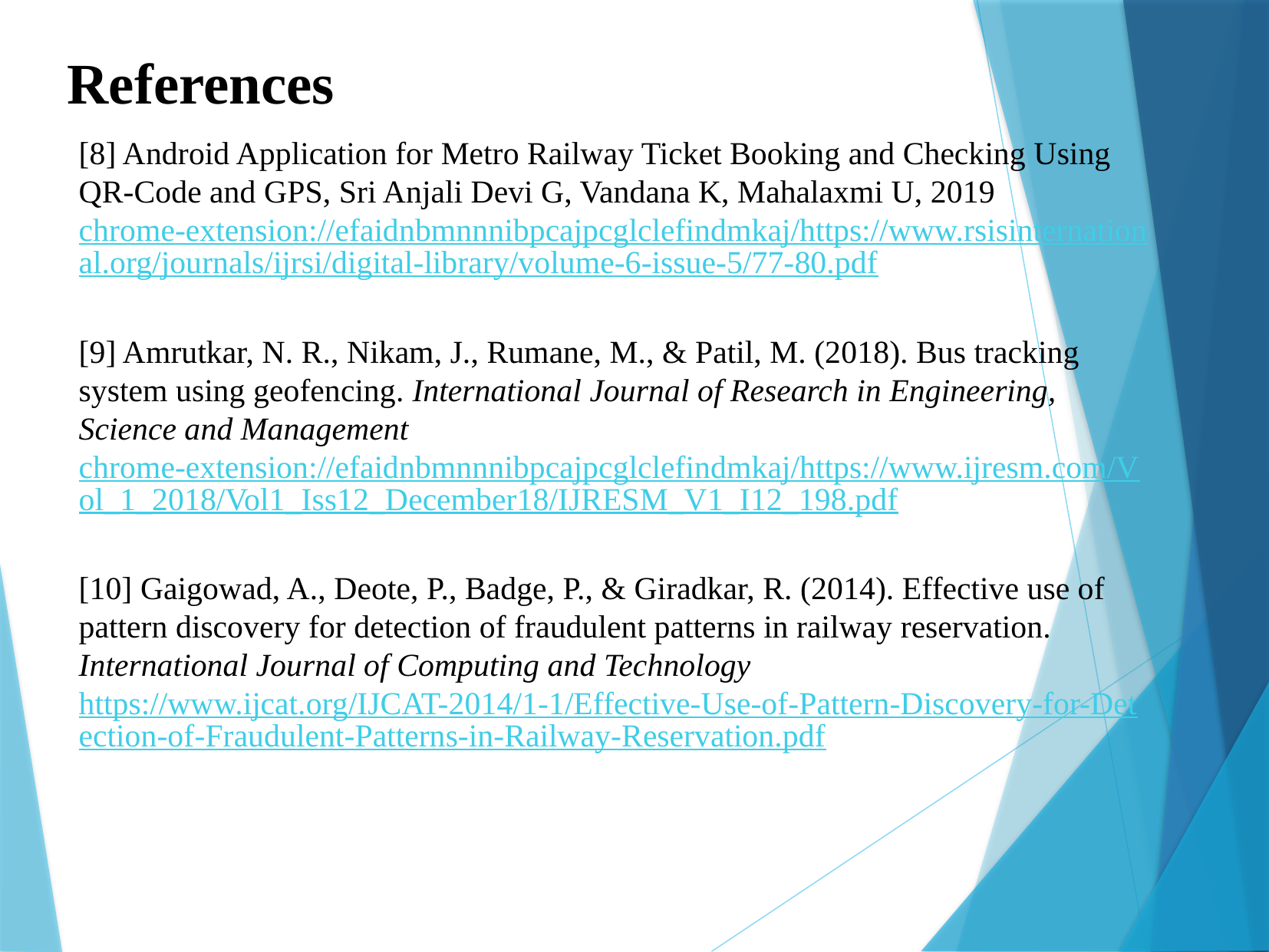

References
[8] Android Application for Metro Railway Ticket Booking and Checking Using QR-Code and GPS, Sri Anjali Devi G, Vandana K, Mahalaxmi U, 2019 chrome-extension://efaidnbmnnnibpcajpcglclefindmkaj/https://www.rsisinternational.org/journals/ijrsi/digital-library/volume-6-issue-5/77-80.pdf

[9] Amrutkar, N. R., Nikam, J., Rumane, M., & Patil, M. (2018). Bus tracking system using geofencing. International Journal of Research in Engineering, Science and Management chrome-extension://efaidnbmnnnibpcajpcglclefindmkaj/https://www.ijresm.com/Vol_1_2018/Vol1_Iss12_December18/IJRESM_V1_I12_198.pdf

[10] Gaigowad, A., Deote, P., Badge, P., & Giradkar, R. (2014). Effective use of pattern discovery for detection of fraudulent patterns in railway reservation. International Journal of Computing and Technology  https://www.ijcat.org/IJCAT-2014/1-1/Effective-Use-of-Pattern-Discovery-for-Detection-of-Fraudulent-Patterns-in-Railway-Reservation.pdf